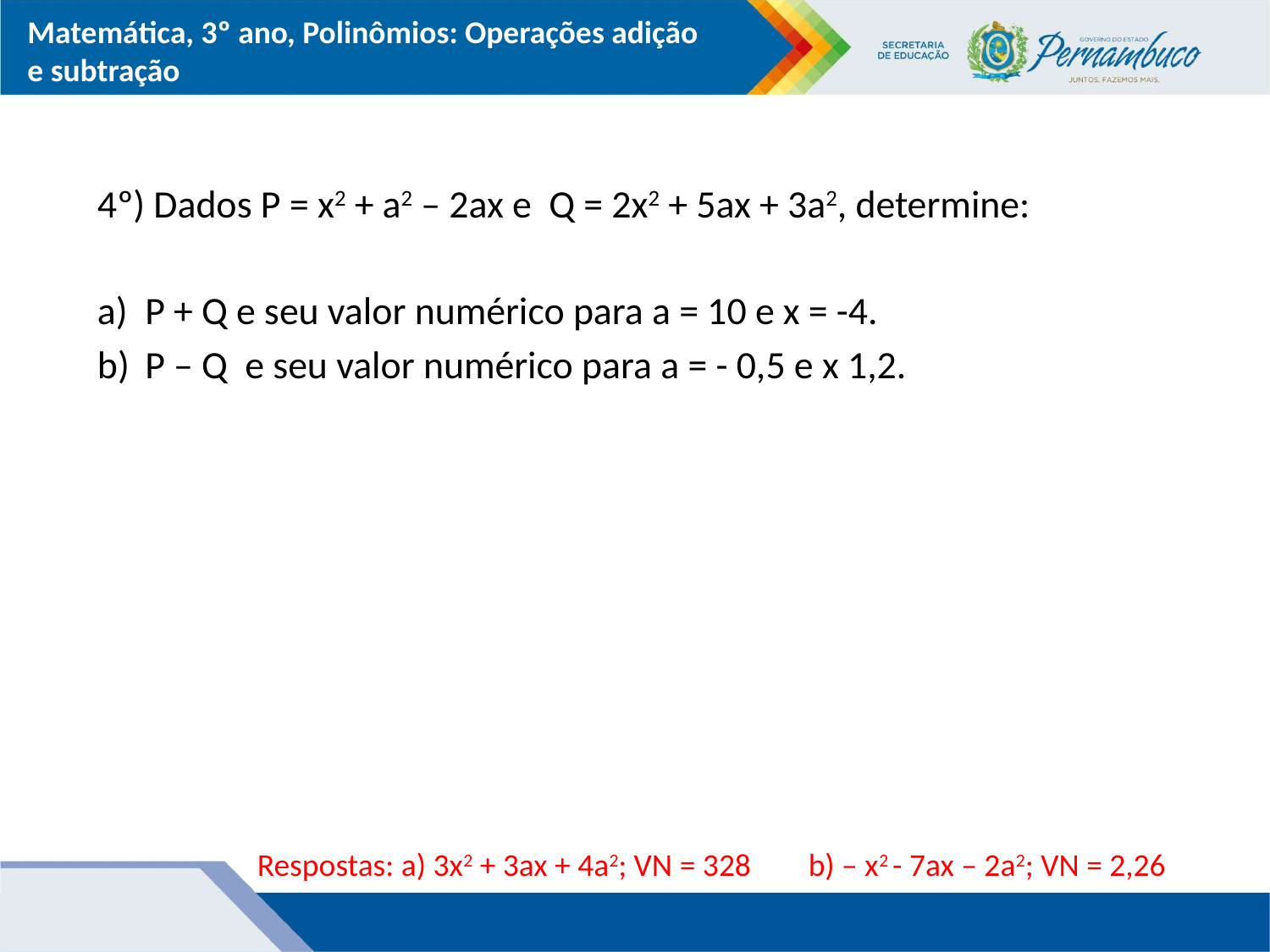

4º) Dados P = x2 + a2 – 2ax e  Q = 2x2 + 5ax + 3a2, determine:

P + Q e seu valor numérico para a = 10 e x = -4.
P – Q  e seu valor numérico para a = - 0,5 e x 1,2.
Respostas: a) 3x2 + 3ax + 4a2; VN = 328        b) – x2 - 7ax – 2a2; VN = 2,26